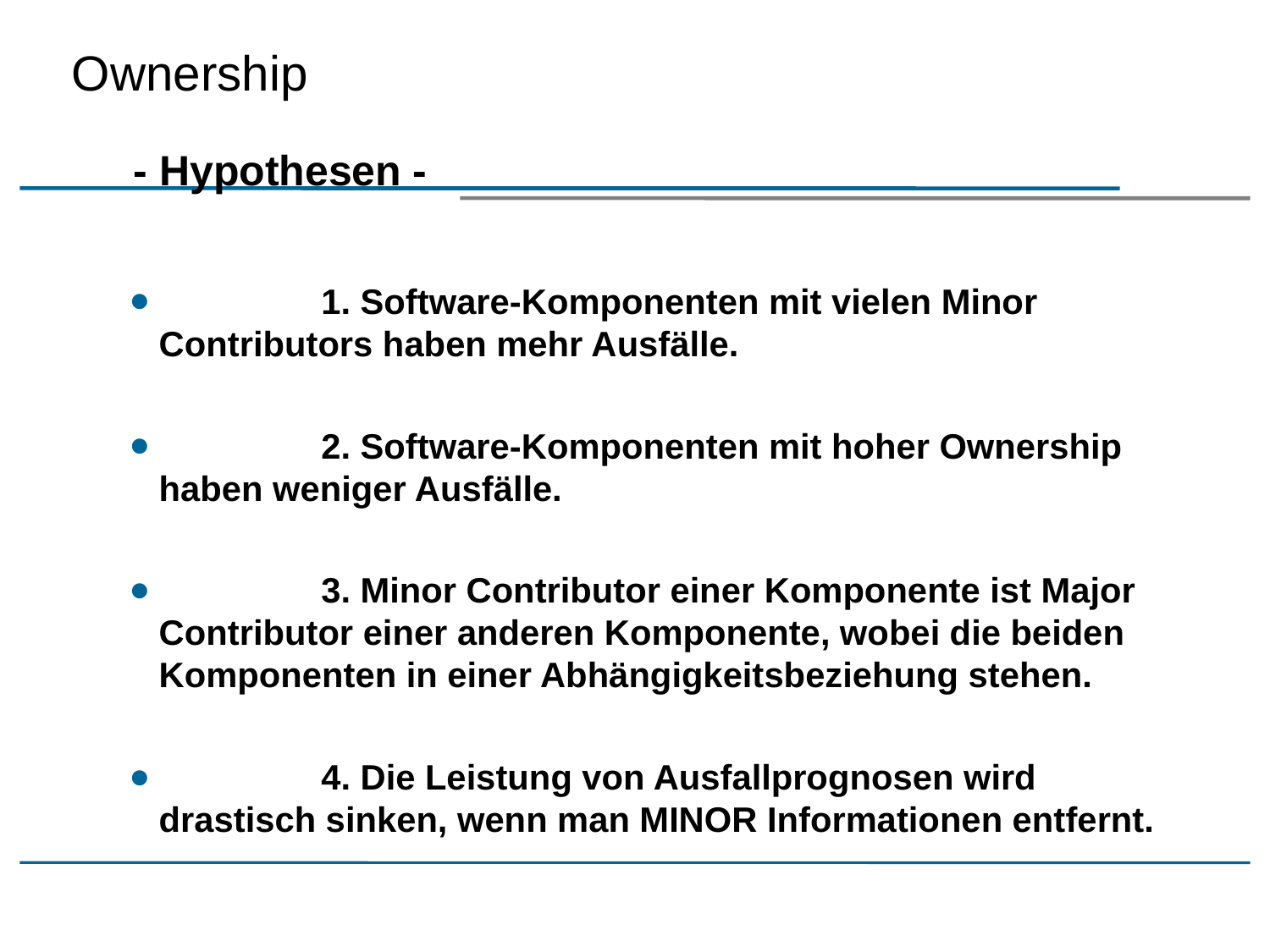

Ownership
- Hypothesen -

 	1. Software-Komponenten mit vielen Minor Contributors haben mehr Ausfälle.

 	2. Software-Komponenten mit hoher Ownership haben weniger Ausfälle.

 	3. Minor Contributor einer Komponente ist Major Contributor einer anderen Komponente, wobei die beiden Komponenten in einer Abhängigkeitsbeziehung stehen.

 	4. Die Leistung von Ausfallprognosen wird drastisch sinken, wenn man MINOR Informationen entfernt.